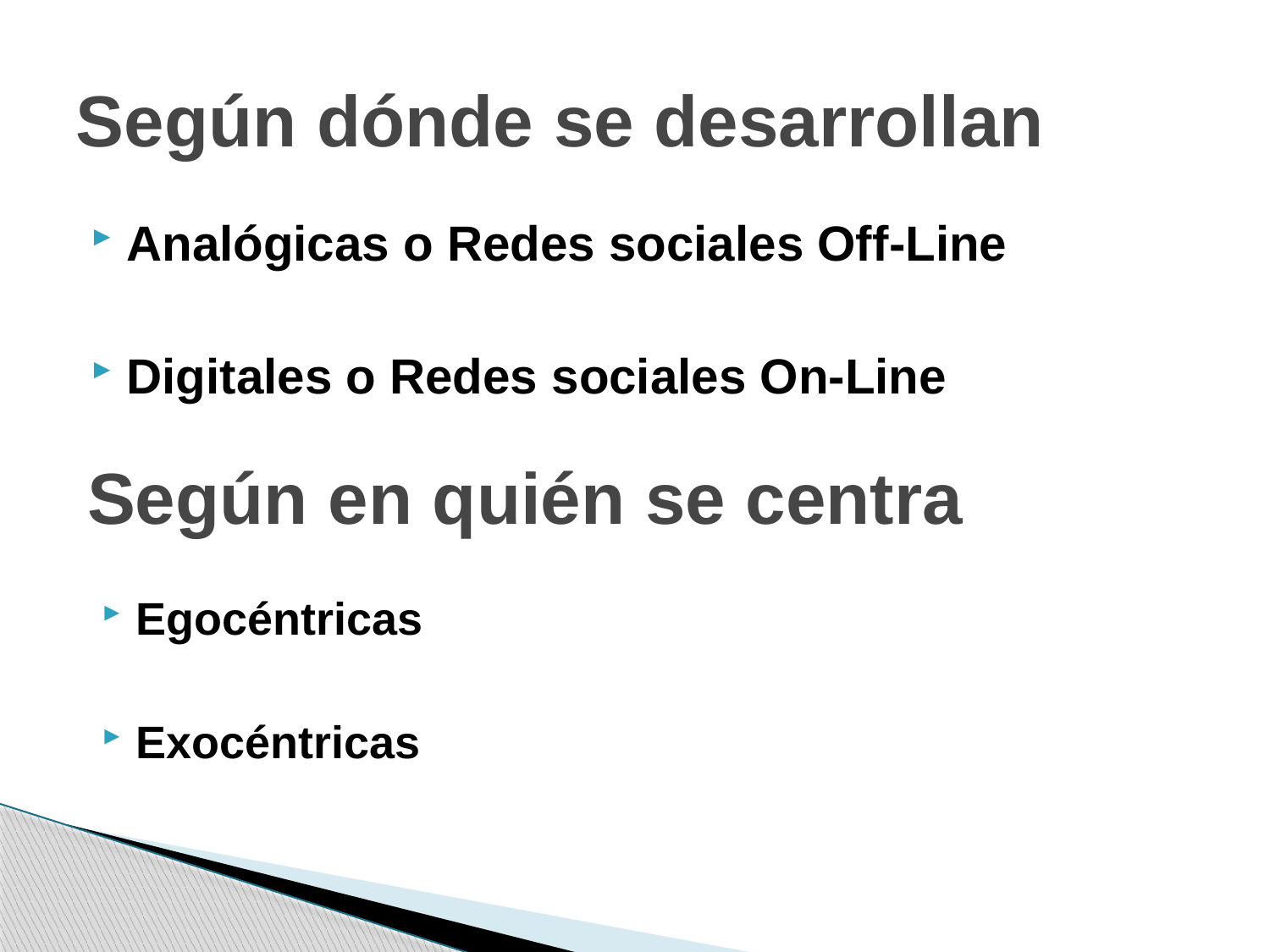

# Según dónde se desarrollan
Analógicas o Redes sociales Off-Line

Digitales o Redes sociales On-Line
Según en quién se centra
Egocéntricas

Exocéntricas